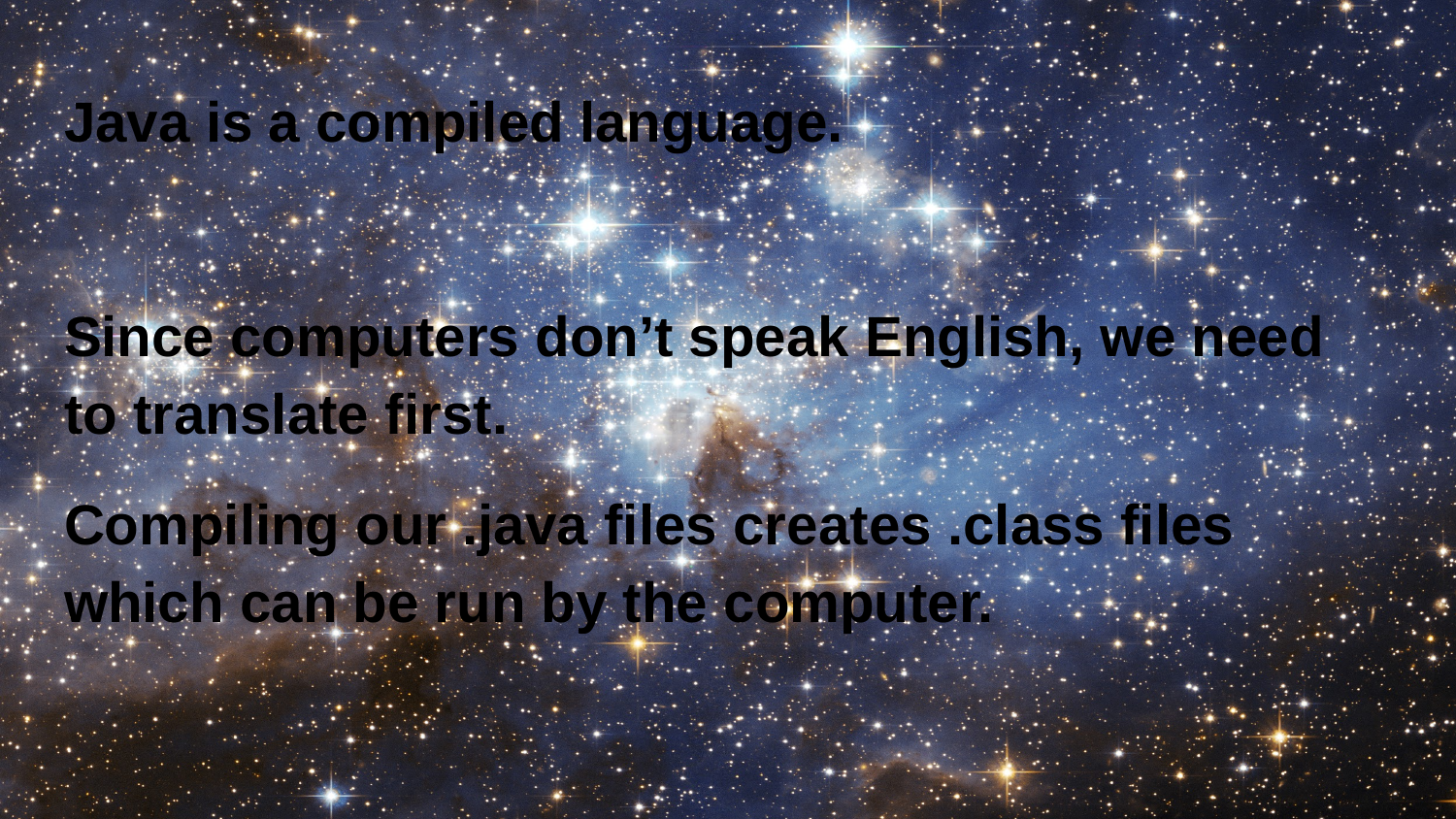

# Java is a compiled language.
Since computers don’t speak English, we need to translate first.
Compiling our .java files creates .class files which can be run by the computer.